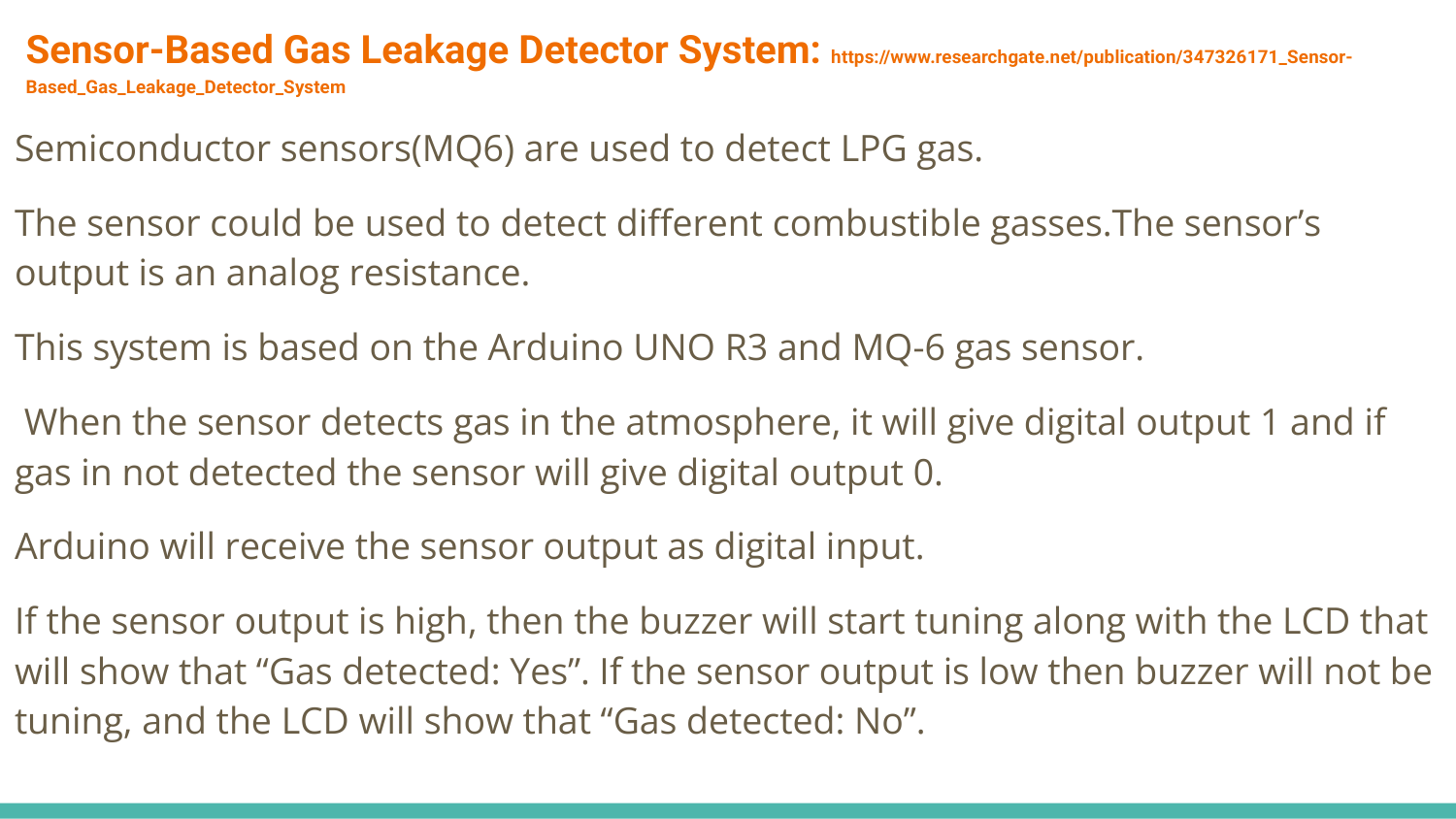

# Sensor-Based Gas Leakage Detector System: https://www.researchgate.net/publication/347326171_Sensor-Based_Gas_Leakage_Detector_System

Semiconductor sensors(MQ6) are used to detect LPG gas.
The sensor could be used to detect different combustible gasses.The sensor’s output is an analog resistance.
This system is based on the Arduino UNO R3 and MQ-6 gas sensor.
 When the sensor detects gas in the atmosphere, it will give digital output 1 and if gas in not detected the sensor will give digital output 0.
Arduino will receive the sensor output as digital input.
If the sensor output is high, then the buzzer will start tuning along with the LCD that will show that “Gas detected: Yes”. If the sensor output is low then buzzer will not be tuning, and the LCD will show that “Gas detected: No”.